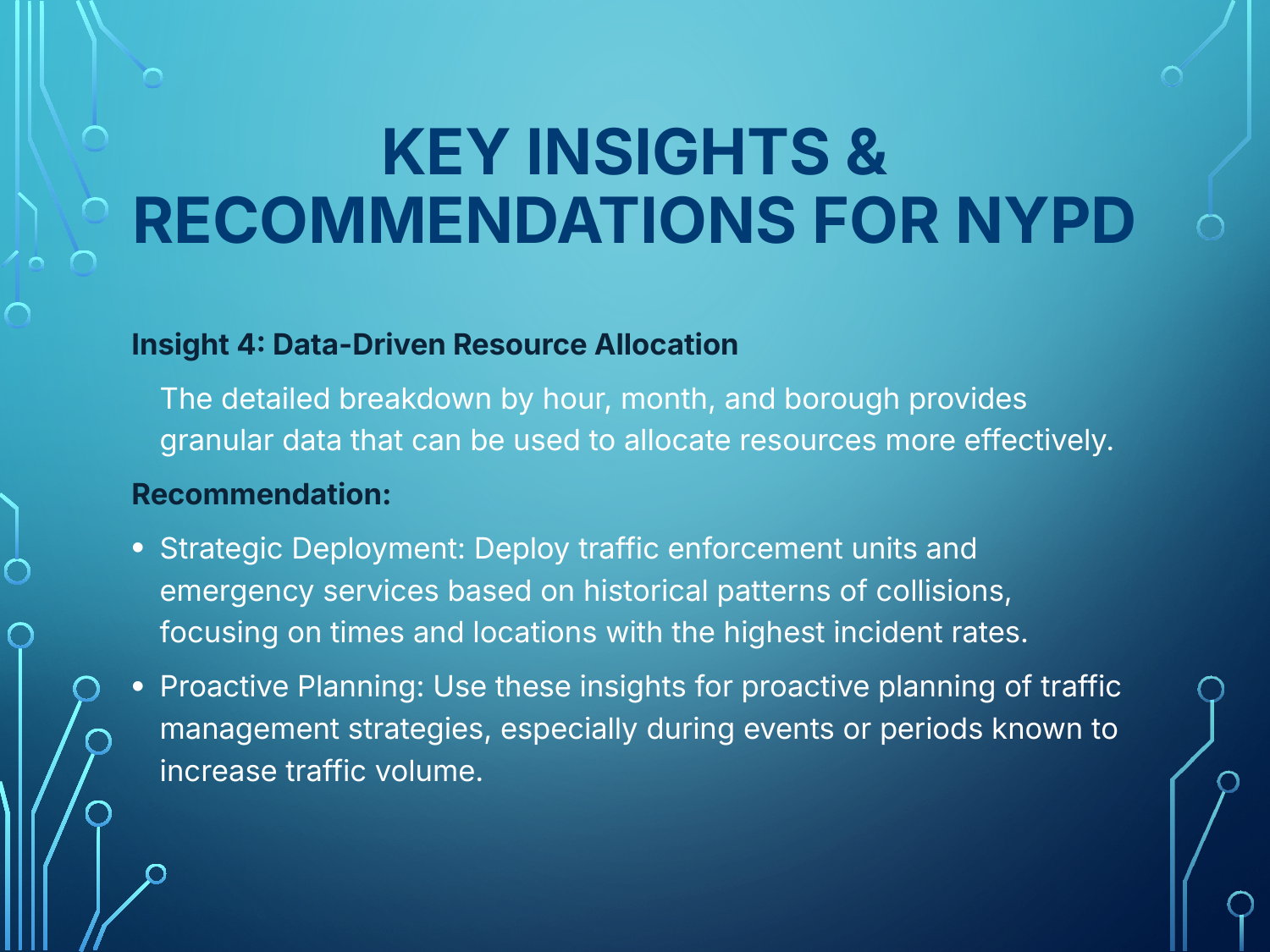

# Key Insights & Recommendations for NYPD
Insight 4: Data-Driven Resource Allocation
	The detailed breakdown by hour, month, and borough provides granular data that can be used to allocate resources more effectively.
Recommendation:
Strategic Deployment: Deploy traffic enforcement units and emergency services based on historical patterns of collisions, focusing on times and locations with the highest incident rates.
Proactive Planning: Use these insights for proactive planning of traffic management strategies, especially during events or periods known to increase traffic volume.